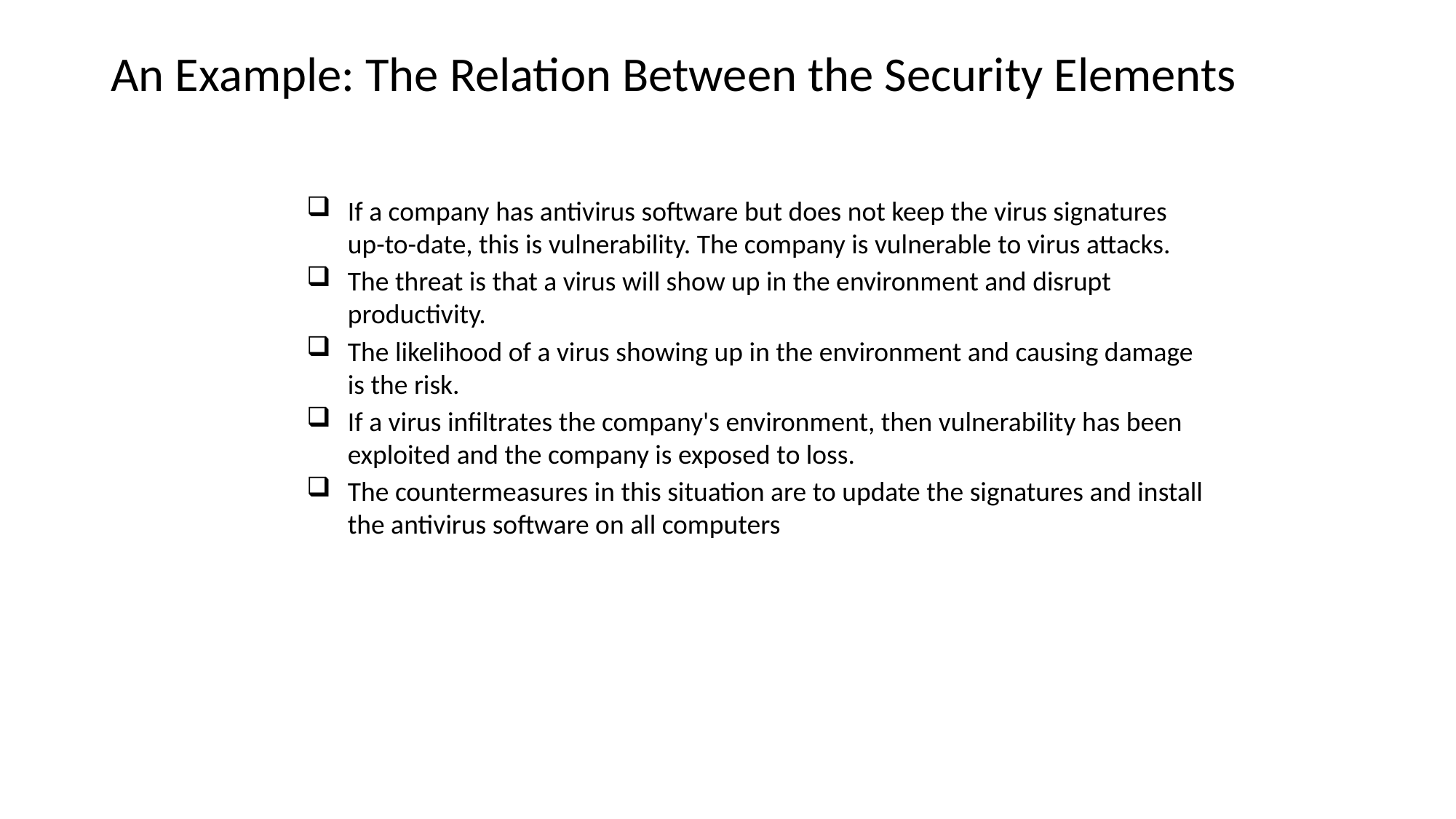

# An Example: The Relation Between the Security Elements
If a company has antivirus software but does not keep the virus signatures up-to-date, this is vulnerability. The company is vulnerable to virus attacks.
The threat is that a virus will show up in the environment and disrupt productivity.
The likelihood of a virus showing up in the environment and causing damage is the risk.
If a virus infiltrates the company's environment, then vulnerability has been exploited and the company is exposed to loss.
The countermeasures in this situation are to update the signatures and install the antivirus software on all computers